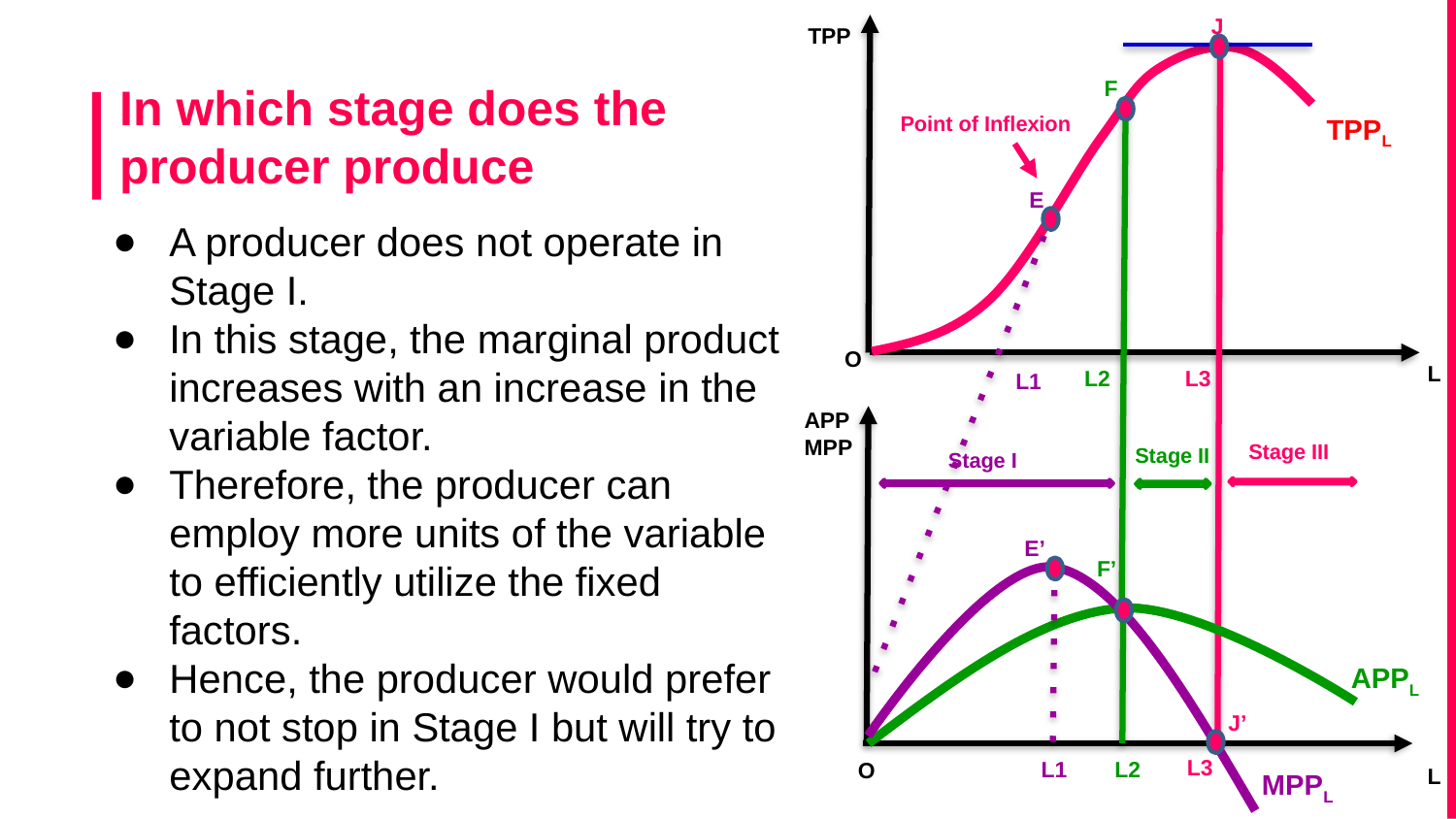

J
TPP

F
# In which stage does the producer produce

Point of Inflexion
TPPL
E

A producer does not operate in Stage I.
In this stage, the marginal product increases with an increase in the variable factor.
Therefore, the producer can employ more units of the variable to efficiently utilize the fixed factors.
Hence, the producer would prefer to not stop in Stage I but will try to expand further.
O
L
L2
L3
L1
APP
MPP
Stage III
Stage II
Stage I

E’
F’

APPL
J’

L3
L1
L2
O
L
MPPL